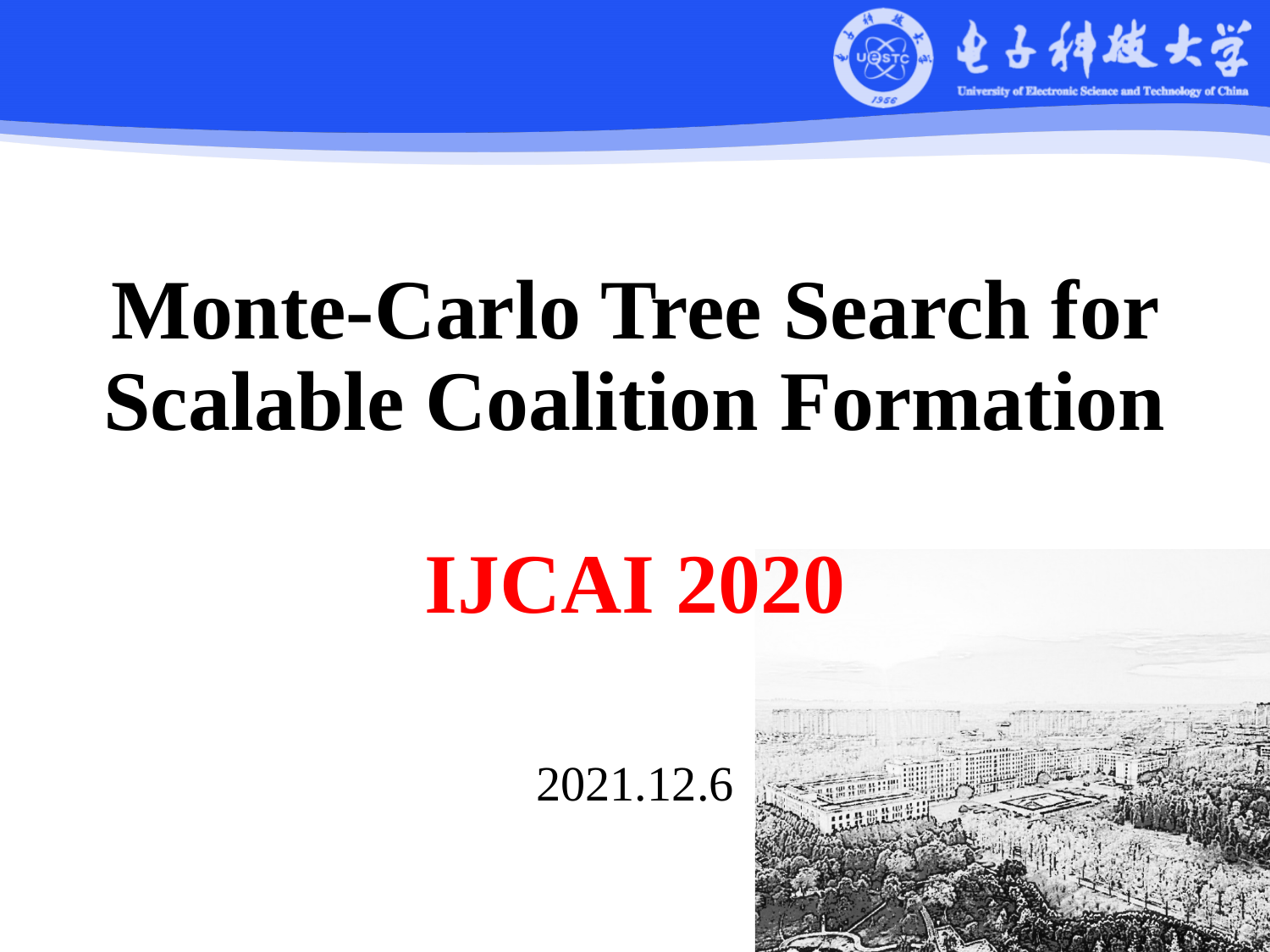

Monte-Carlo Tree Search for Scalable Coalition Formation

IJCAI 2020

2021.12.6